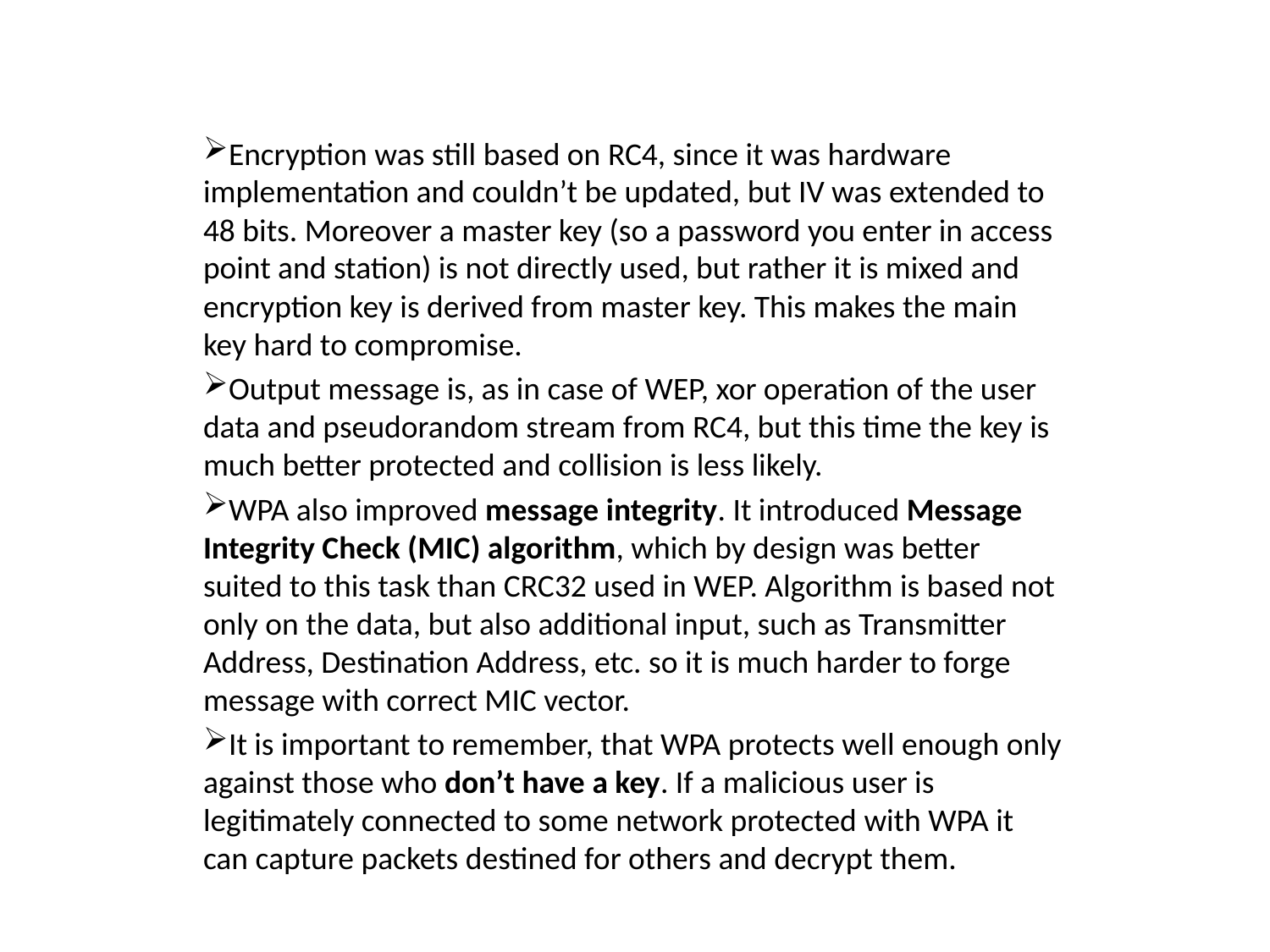

Encryption was still based on RC4, since it was hardware implementation and couldn’t be updated, but IV was extended to 48 bits. Moreover a master key (so a password you enter in access point and station) is not directly used, but rather it is mixed and encryption key is derived from master key. This makes the main key hard to compromise.
Output message is, as in case of WEP, xor operation of the user data and pseudorandom stream from RC4, but this time the key is much better protected and collision is less likely.
WPA also improved message integrity. It introduced Message Integrity Check (MIC) algorithm, which by design was better suited to this task than CRC32 used in WEP. Algorithm is based not only on the data, but also additional input, such as Transmitter Address, Destination Address, etc. so it is much harder to forge message with correct MIC vector.
It is important to remember, that WPA protects well enough only against those who don’t have a key. If a malicious user is legitimately connected to some network protected with WPA it can capture packets destined for others and decrypt them.